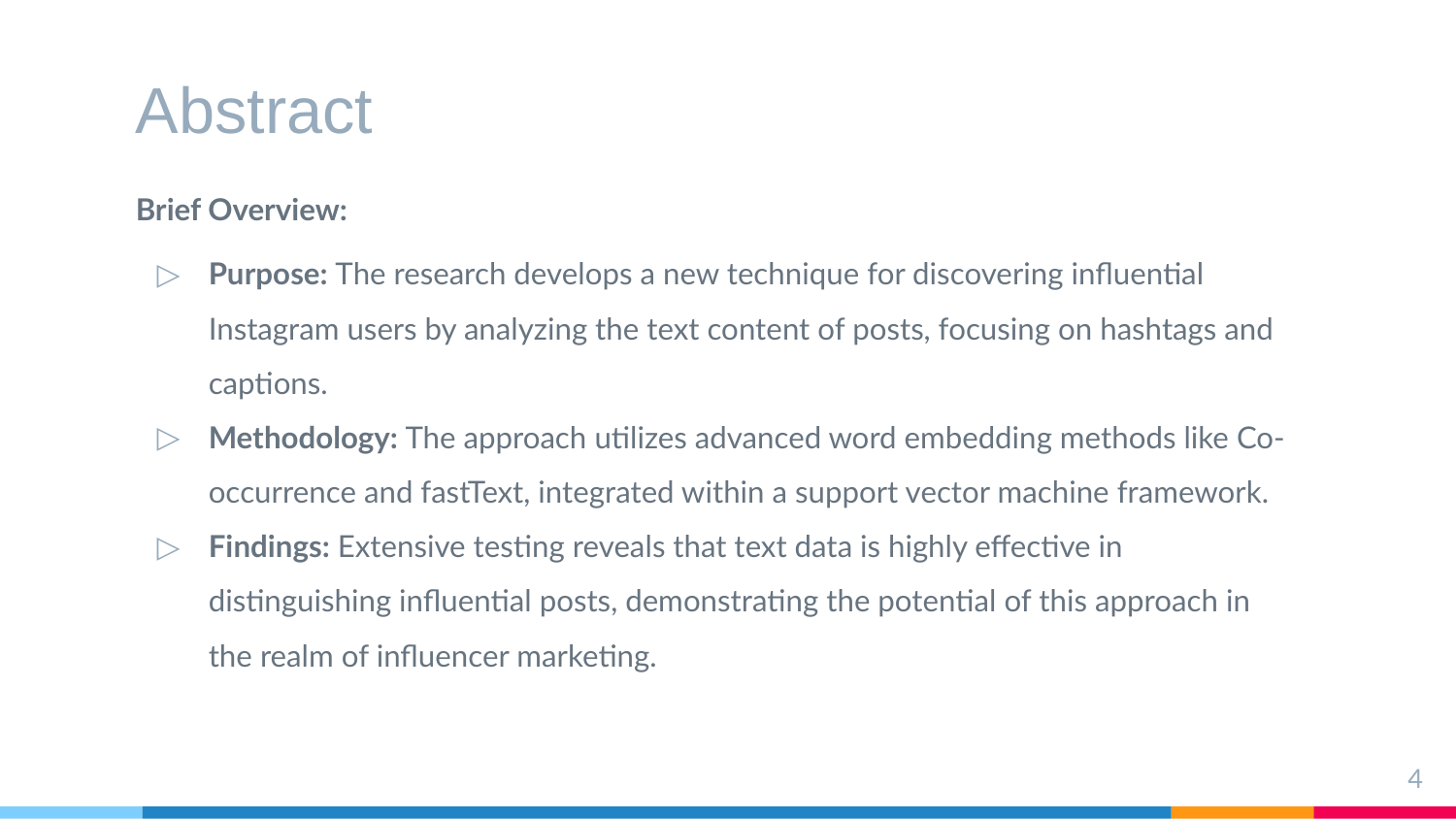

# Abstract
Brief Overview:
Purpose: The research develops a new technique for discovering influential Instagram users by analyzing the text content of posts, focusing on hashtags and captions.
Methodology: The approach utilizes advanced word embedding methods like Co-occurrence and fastText, integrated within a support vector machine framework.
Findings: Extensive testing reveals that text data is highly effective in distinguishing influential posts, demonstrating the potential of this approach in the realm of influencer marketing.
4